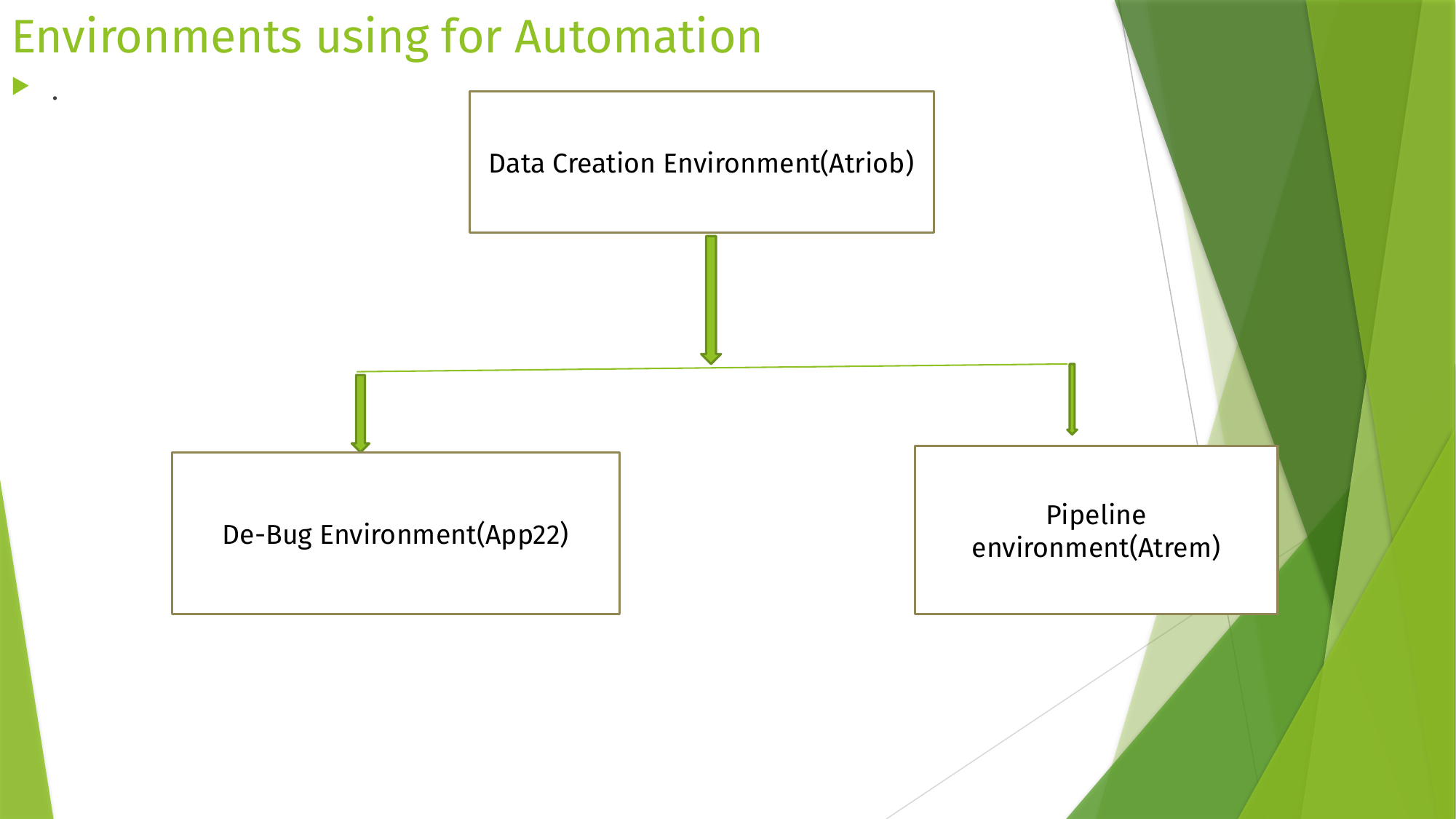

# Environments using for Automation
.
Data Creation Environment(Atriob)

Pipeline environment(Atrem)
De-Bug Environment(App22)